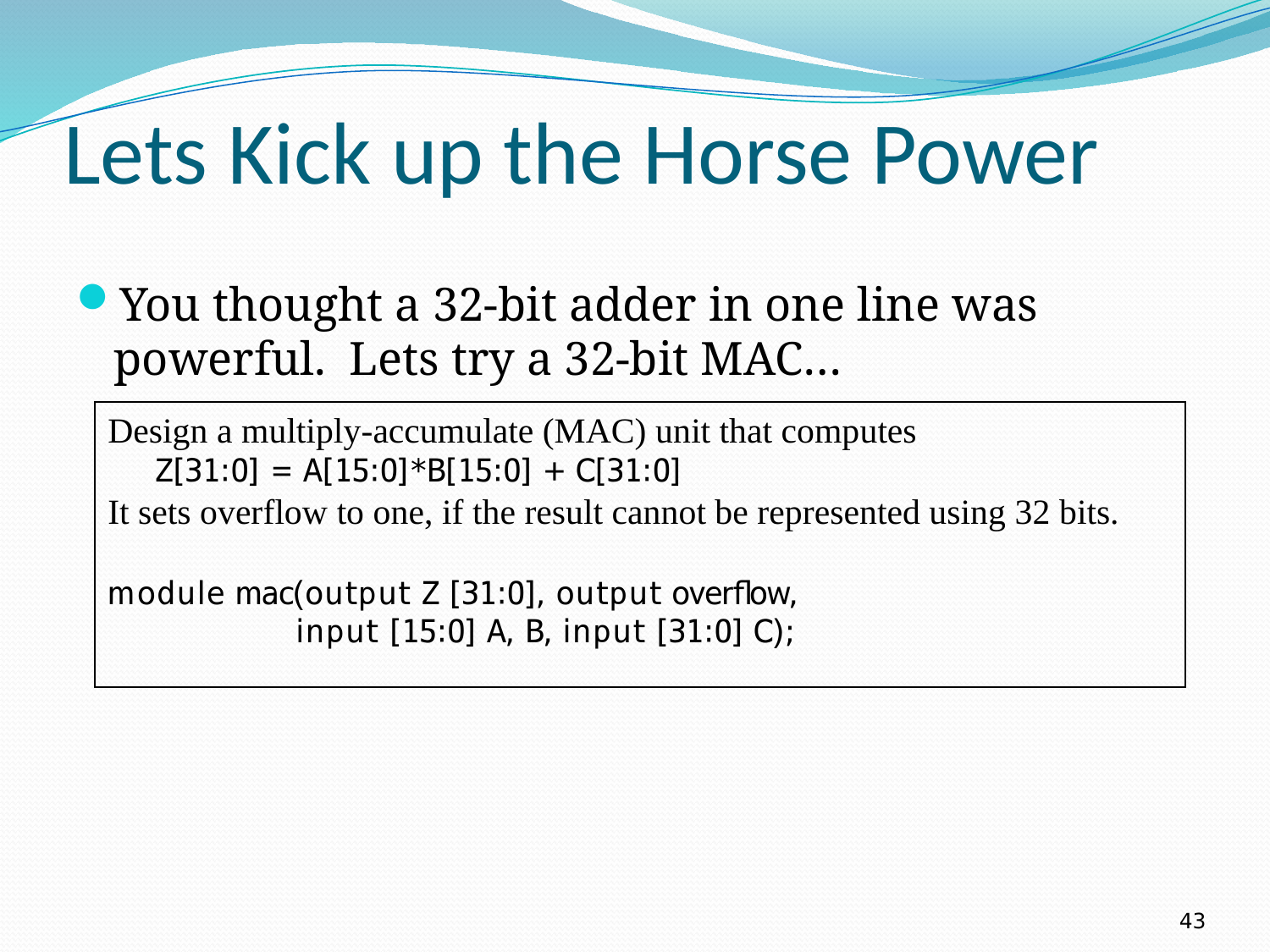

# Lets Kick up the Horse Power
You thought a 32-bit adder in one line was powerful.  Lets try a 32-bit MAC…
Design a multiply-accumulate (MAC) unit that computes
	Z[31:0] = A[15:0]*B[15:0] + C[31:0]
It sets overflow to one, if the result cannot be represented using 32 bits.

module mac(output Z [31:0], output overflow,
                   input [15:0] A, B, input [31:0] C);

43